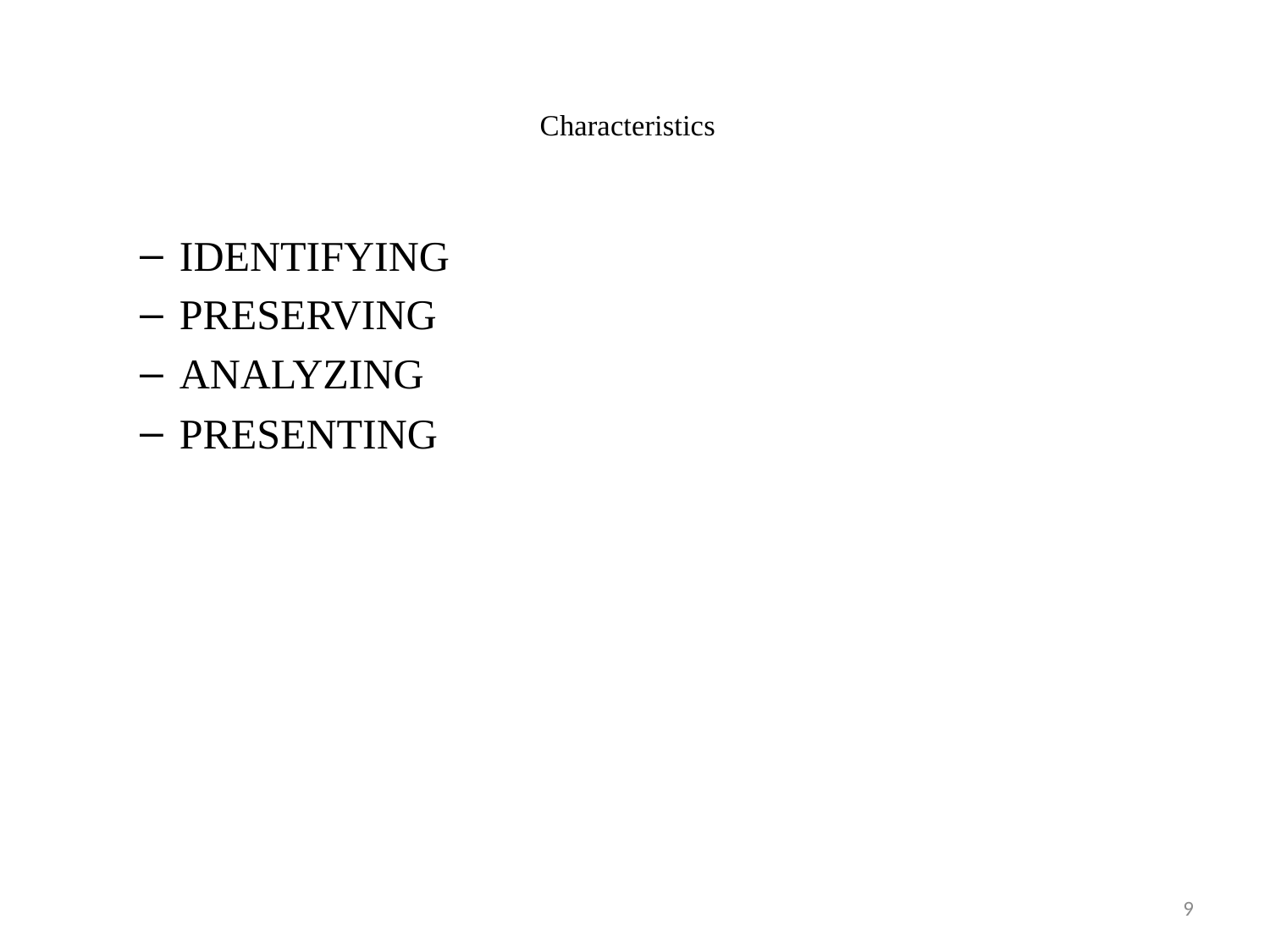

# Characteristics
IDENTIFYING
PRESERVING
ANALYZING
PRESENTING

9